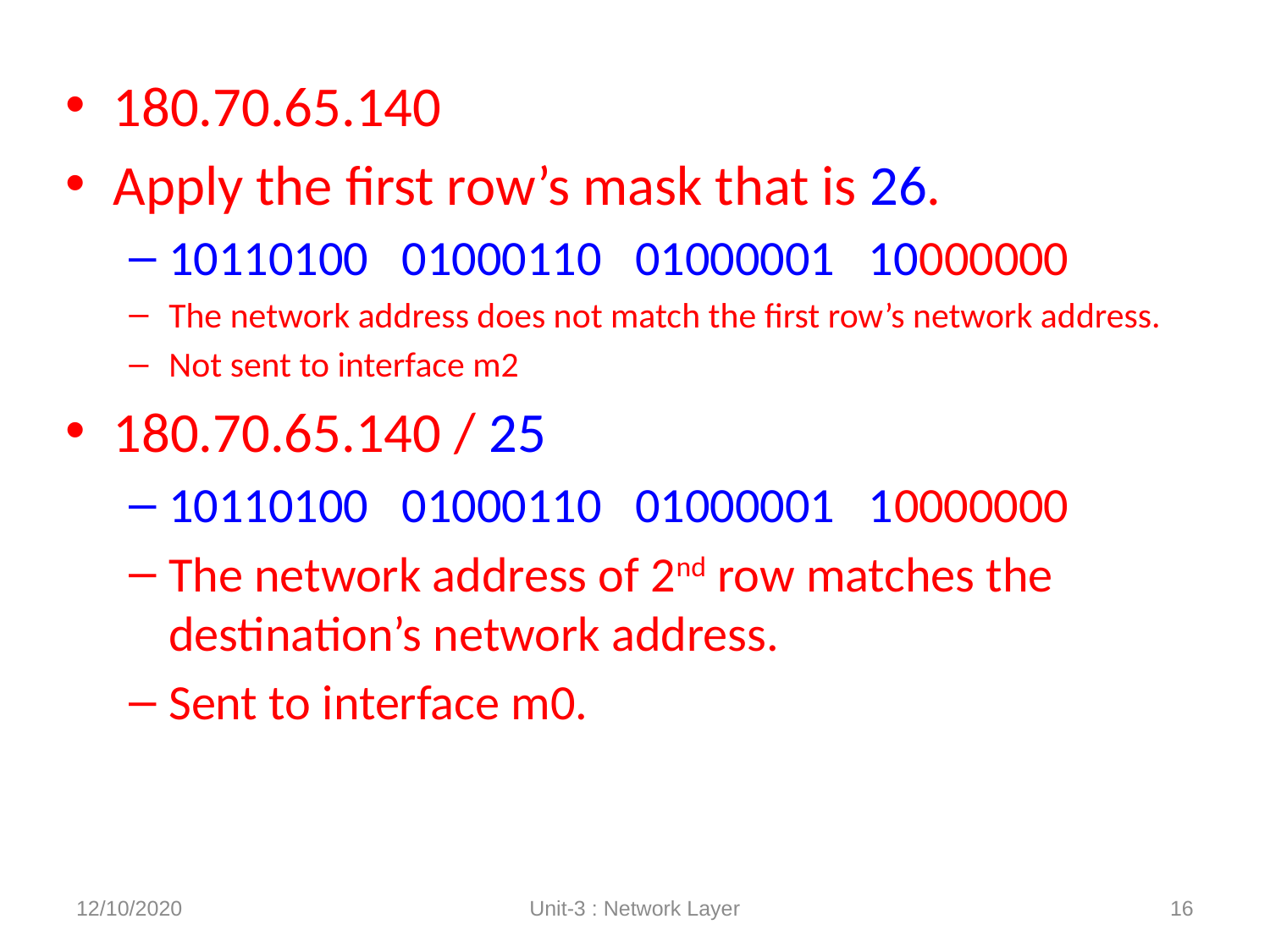

180.70.65.140
Apply the first row’s mask that is 26.
10110100   01000110   01000001   10000000
The network address does not match the first row’s network address.
Not sent to interface m2
180.70.65.140 / 25
10110100   01000110   01000001   10000000
The network address of 2nd row matches the destination’s network address.
Sent to interface m0.

12/10/2020
Unit-3 : Network Layer
16